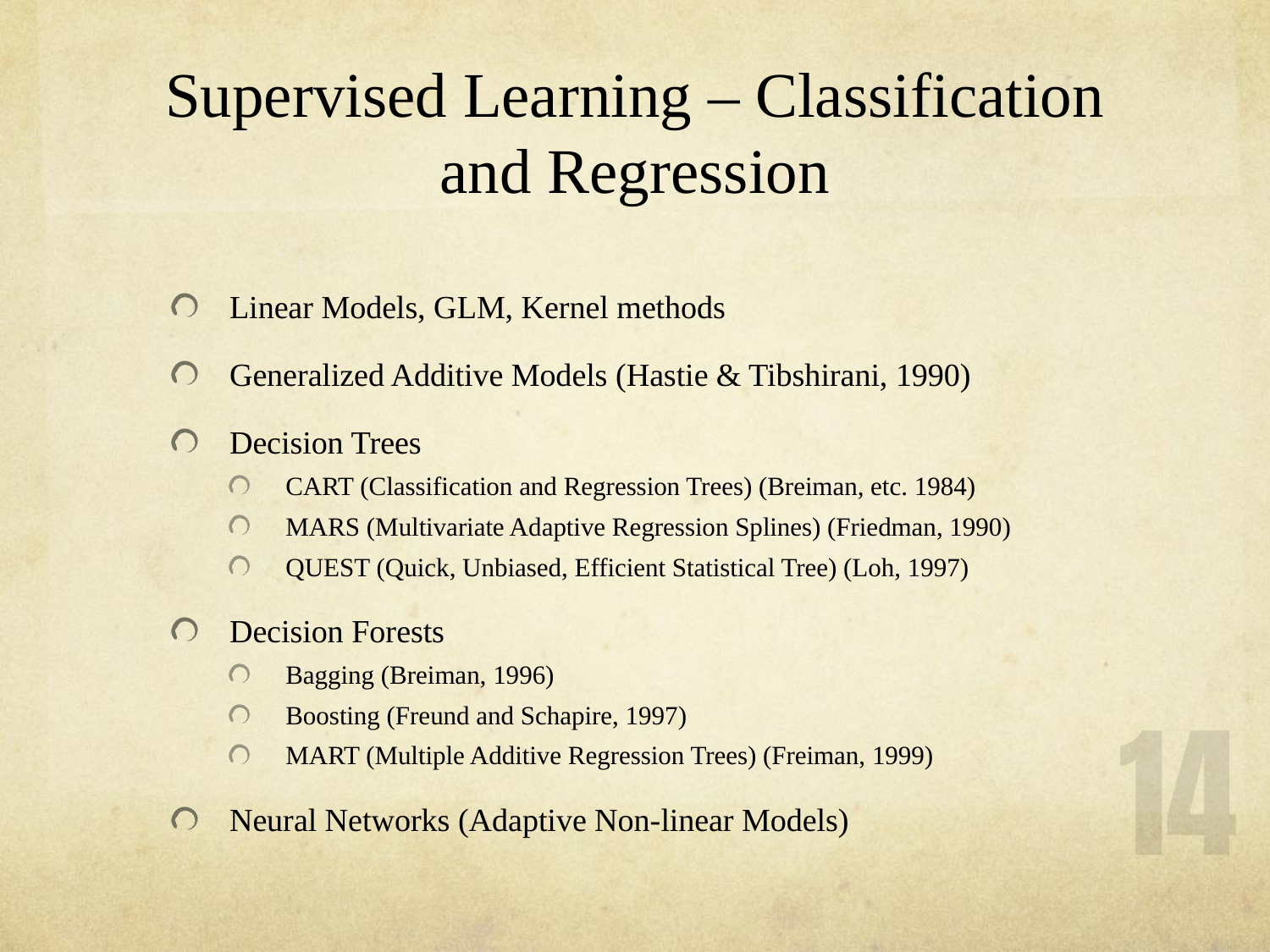

# Supervised Learning – Classification and Regression
Linear Models, GLM, Kernel methods
Generalized Additive Models (Hastie & Tibshirani, 1990)
Decision Trees
CART (Classification and Regression Trees) (Breiman, etc. 1984)
MARS (Multivariate Adaptive Regression Splines) (Friedman, 1990)
QUEST (Quick, Unbiased, Efficient Statistical Tree) (Loh, 1997)
Decision Forests
Bagging (Breiman, 1996)
Boosting (Freund and Schapire, 1997)
MART (Multiple Additive Regression Trees) (Freiman, 1999)
Neural Networks (Adaptive Non-linear Models)
14